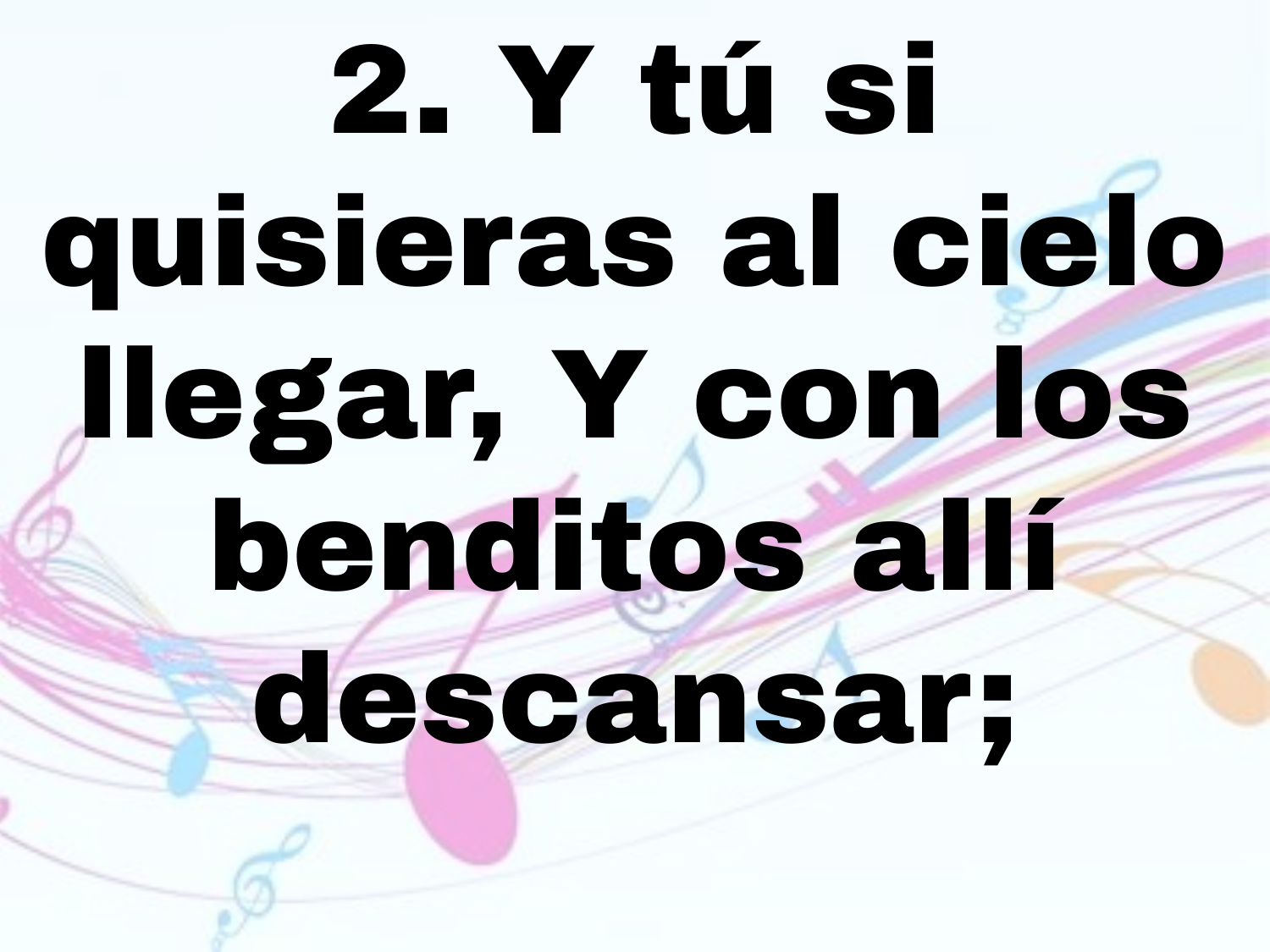

2. Y tú si quisieras al cielo llegar, Y con los benditos allí descansar;